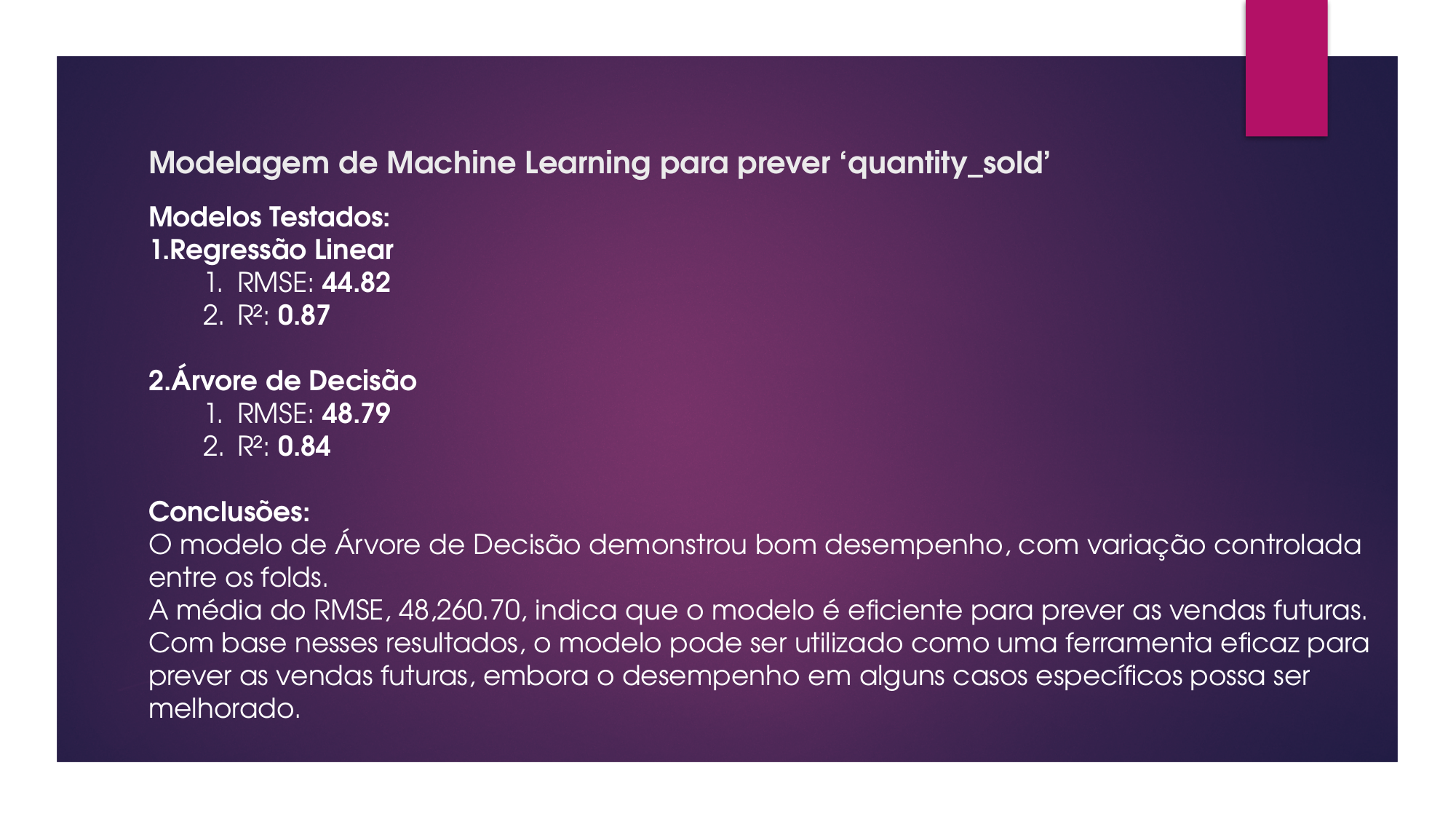

# Modelagem de Machine Learning para prever ‘quantity_sold’
Modelos Testados:
Regressão Linear
RMSE: 44.82
R²: 0.87

Árvore de Decisão
RMSE: 48.79
R²: 0.84

Conclusões:
O modelo de Árvore de Decisão demonstrou bom desempenho, com variação controlada entre os folds.
A média do RMSE, 48,260.70, indica que o modelo é eficiente para prever as vendas futuras.
Com base nesses resultados, o modelo pode ser utilizado como uma ferramenta eficaz para prever as vendas futuras, embora o desempenho em alguns casos específicos possa ser melhorado.